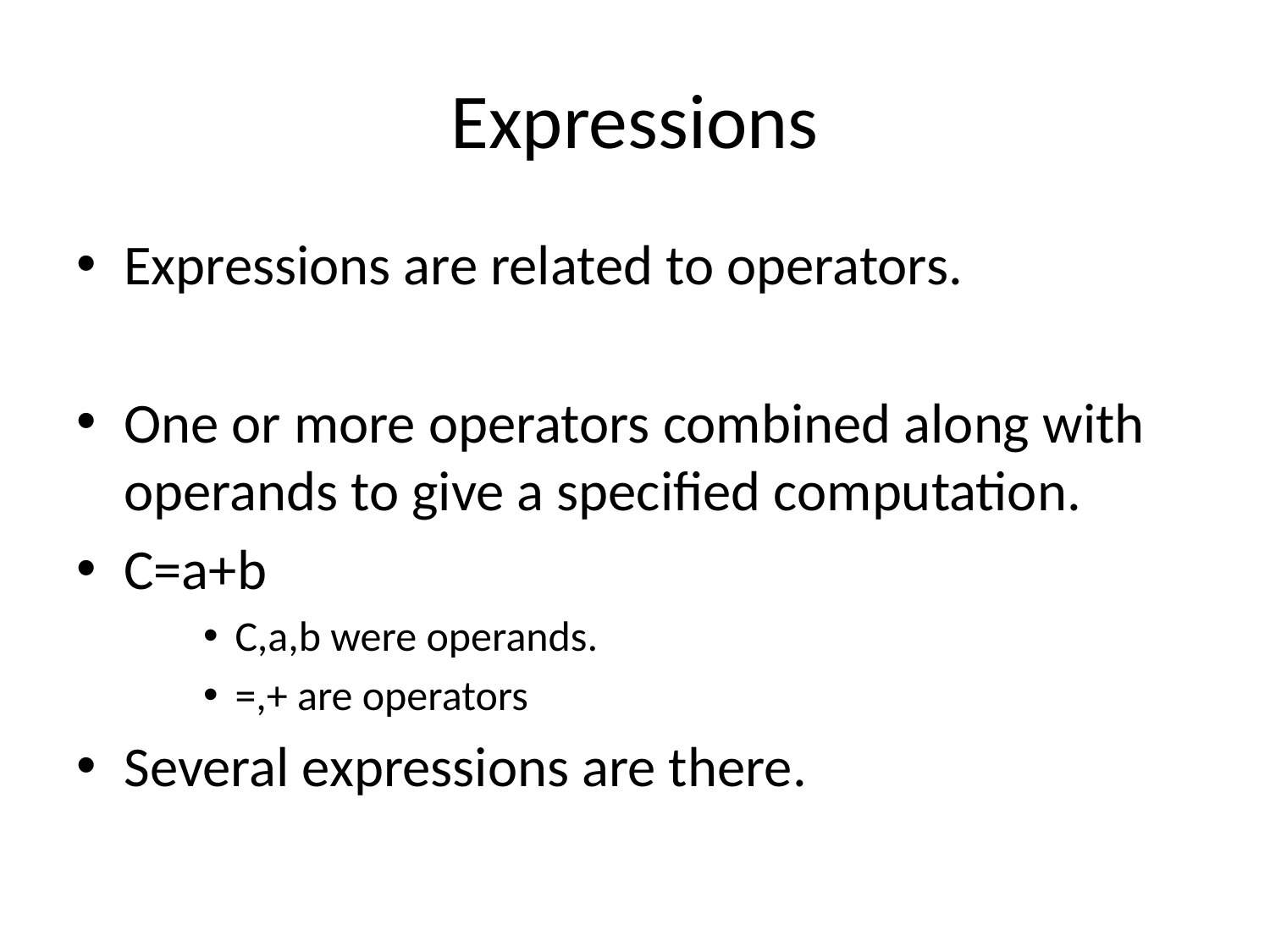

# Expressions
Expressions are related to operators.

One or more operators combined along with operands to give a specified computation.
C=a+b
C,a,b were operands.
=,+ are operators
Several expressions are there.